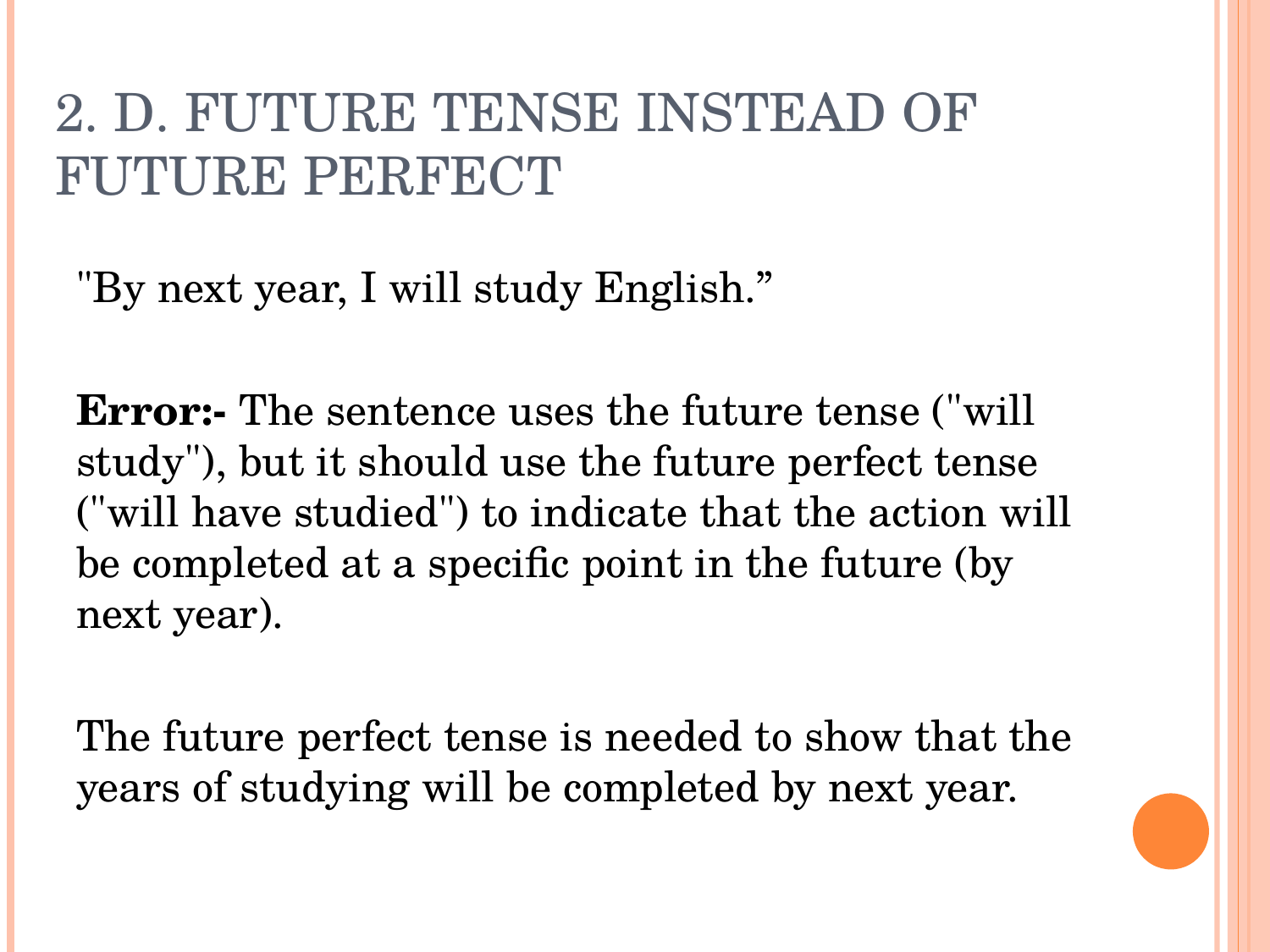

# 2. D. future tense instead of future perfect
"By next year, I will study English.”

Error:- The sentence uses the future tense ("will study"), but it should use the future perfect tense ("will have studied") to indicate that the action will be completed at a specific point in the future (by next year).

The future perfect tense is needed to show that the years of studying will be completed by next year.